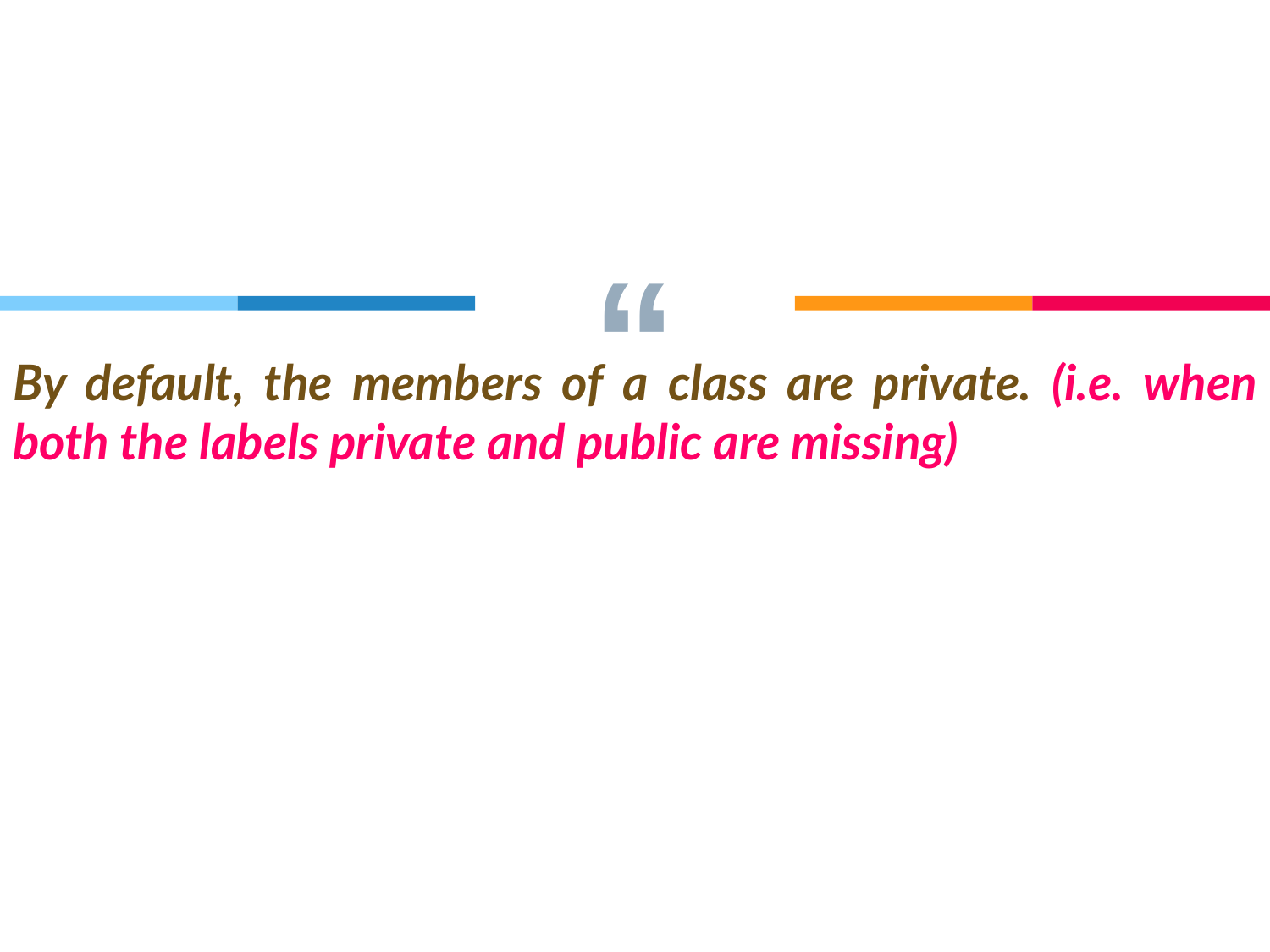

By default, the members of a class are private. (i.e. when both the labels private and public are missing)